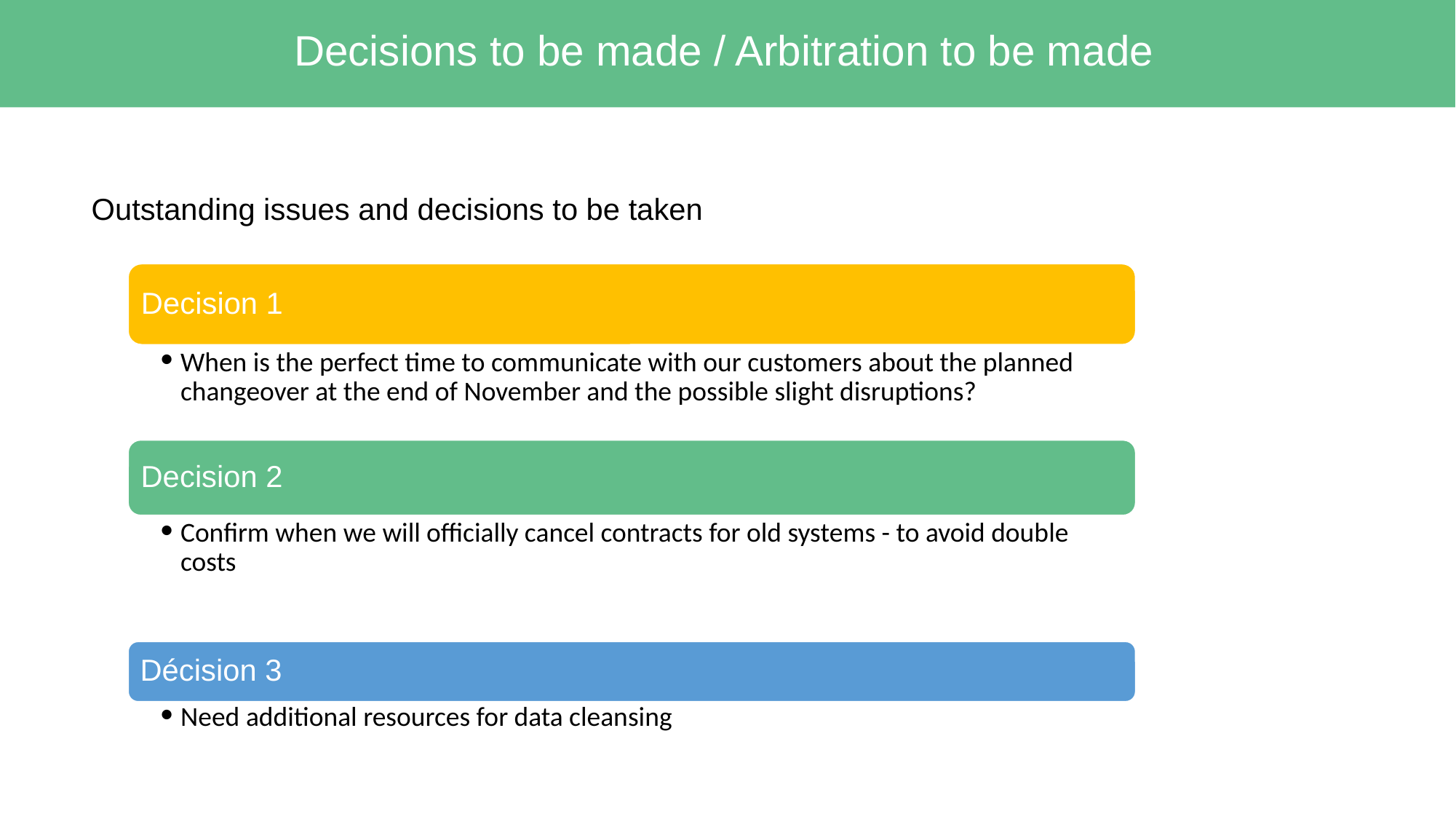

# Decisions to be made / Arbitration to be made
Outstanding issues and decisions to be taken

Decision 1

When is the perfect time to communicate with our customers about the planned changeover at the end of November and the possible slight disruptions?

Decision 2

Confirm when we will officially cancel contracts for old systems - to avoid double costs

Décision 3

Need additional resources for data cleansing